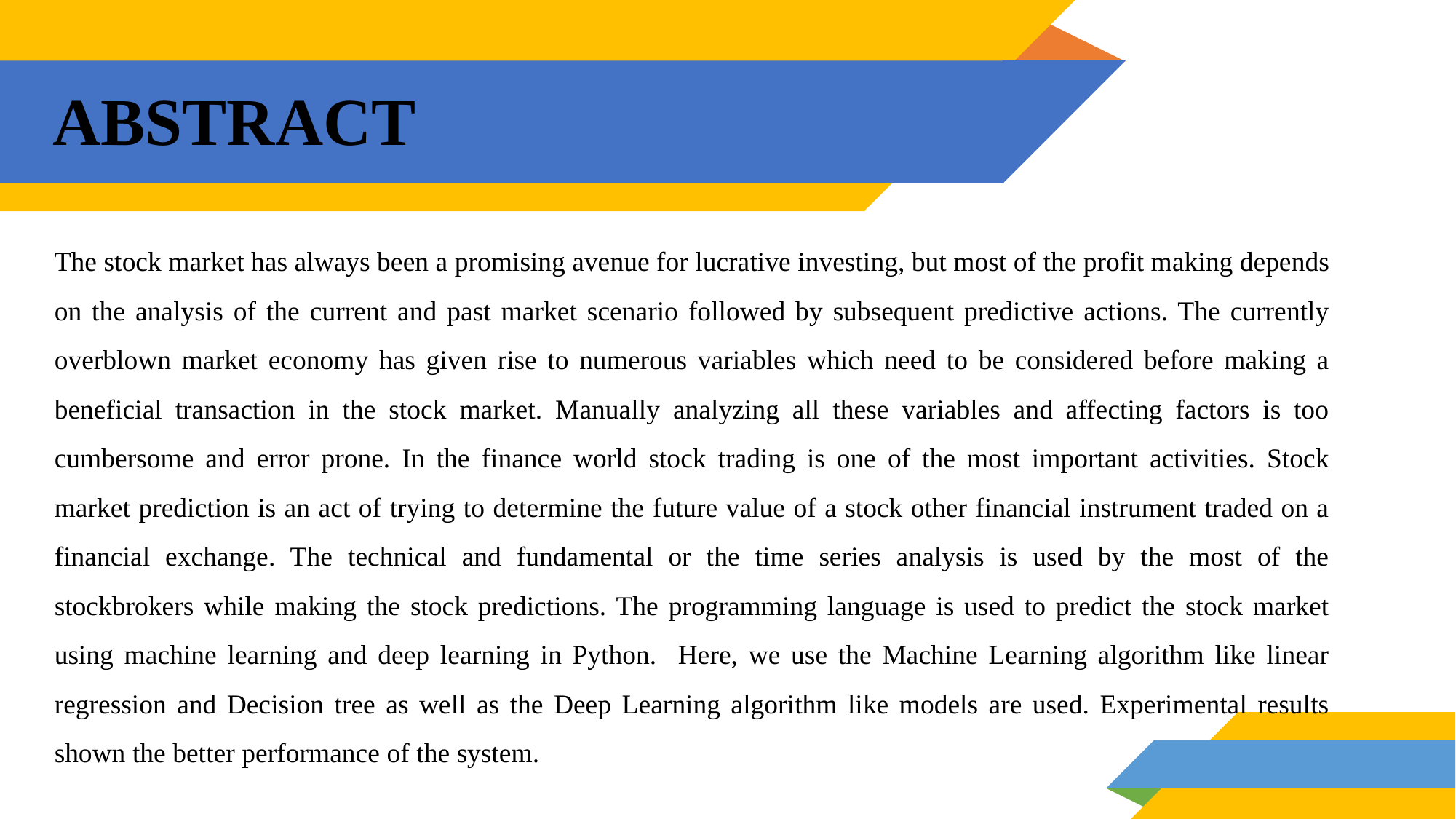

# ABSTRACT
The stock market has always been a promising avenue for lucrative investing, but most of the profit making depends on the analysis of the current and past market scenario followed by subsequent predictive actions. The currently overblown market economy has given rise to numerous variables which need to be considered before making a beneficial transaction in the stock market. Manually analyzing all these variables and affecting factors is too cumbersome and error prone. In the finance world stock trading is one of the most important activities. Stock market prediction is an act of trying to determine the future value of a stock other financial instrument traded on a financial exchange. The technical and fundamental or the time series analysis is used by the most of the stockbrokers while making the stock predictions. The programming language is used to predict the stock market using machine learning and deep learning in Python.  Here, we use the Machine Learning algorithm like linear regression and Decision tree as well as the Deep Learning algorithm like models are used. Experimental results shown the better performance of the system.